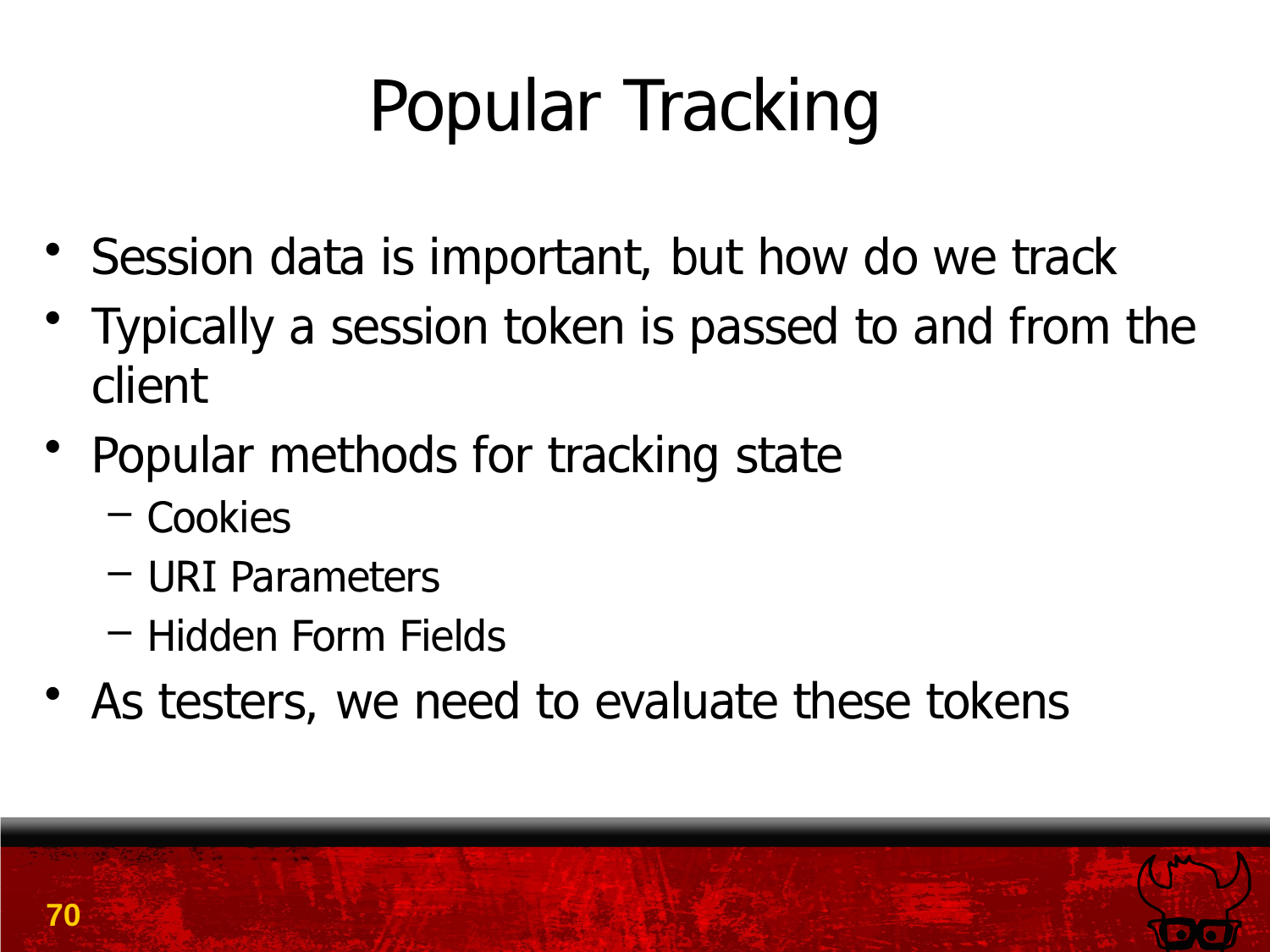

# Popular Tracking
Session data is important, but how do we track
Typically a session token is passed to and from the client
Popular methods for tracking state
Cookies
URI Parameters
Hidden Form Fields
As testers, we need to evaluate these tokens